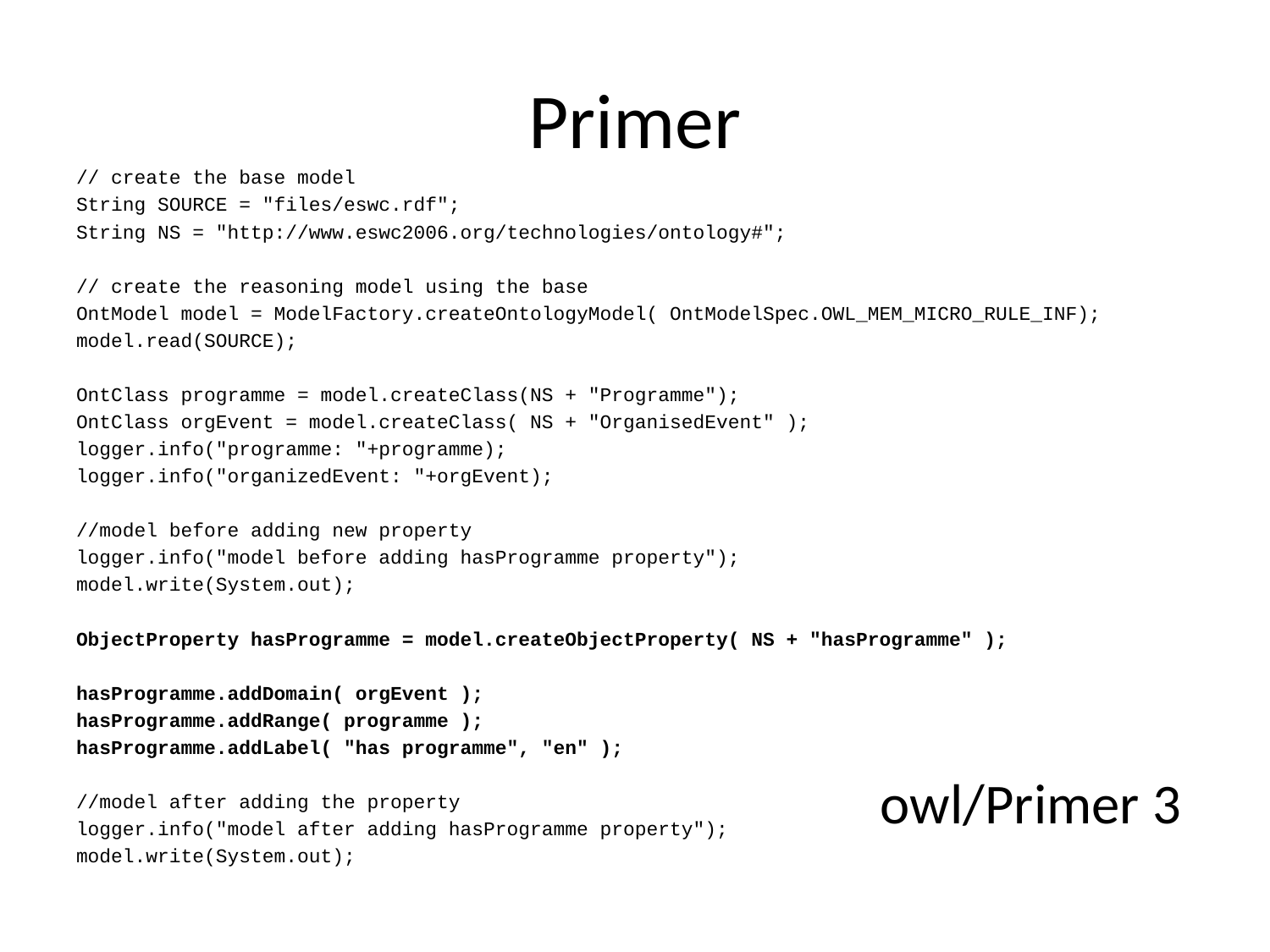

# Primer
// create the base model
String SOURCE = "files/eswc.rdf";
String NS = "http://www.eswc2006.org/technologies/ontology#";

// create the reasoning model using the base
OntModel model = ModelFactory.createOntologyModel( OntModelSpec.OWL_MEM_MICRO_RULE_INF);
model.read(SOURCE);

OntClass programme = model.createClass(NS + "Programme");
OntClass orgEvent = model.createClass( NS + "OrganisedEvent" );
logger.info("programme: "+programme);
logger.info("organizedEvent: "+orgEvent);

//model before adding new property
logger.info("model before adding hasProgramme property");
model.write(System.out);

ObjectProperty hasProgramme = model.createObjectProperty( NS + "hasProgramme" );

hasProgramme.addDomain( orgEvent );
hasProgramme.addRange( programme );
hasProgramme.addLabel( "has programme", "en" );

//model after adding the property
logger.info("model after adding hasProgramme property");
model.write(System.out);
owl/Primer 3